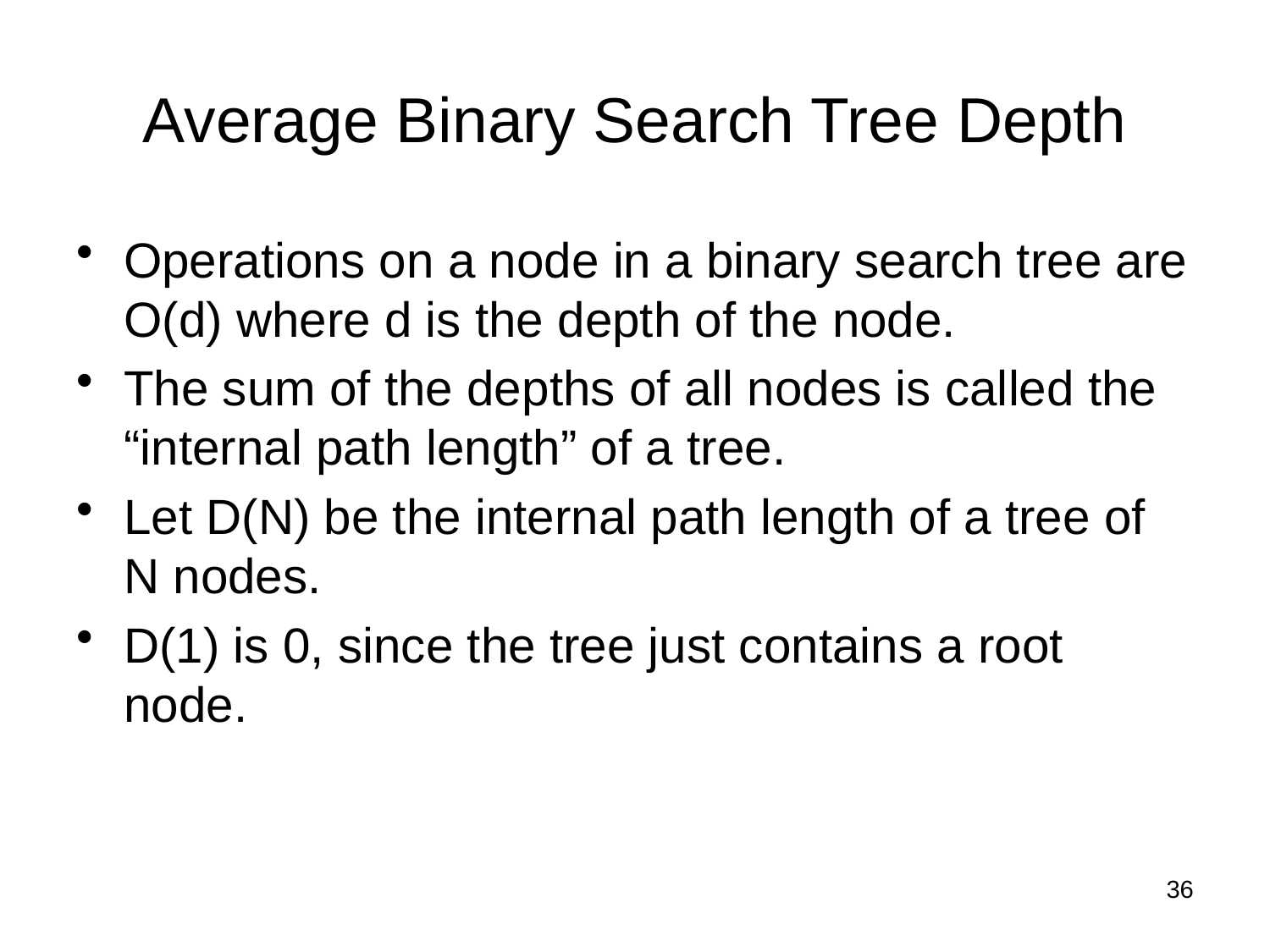

# Average Binary Search Tree Depth
Operations on a node in a binary search tree are O(d) where d is the depth of the node.
The sum of the depths of all nodes is called the “internal path length” of a tree.
Let D(N) be the internal path length of a tree of N nodes.
D(1) is 0, since the tree just contains a root node.

36